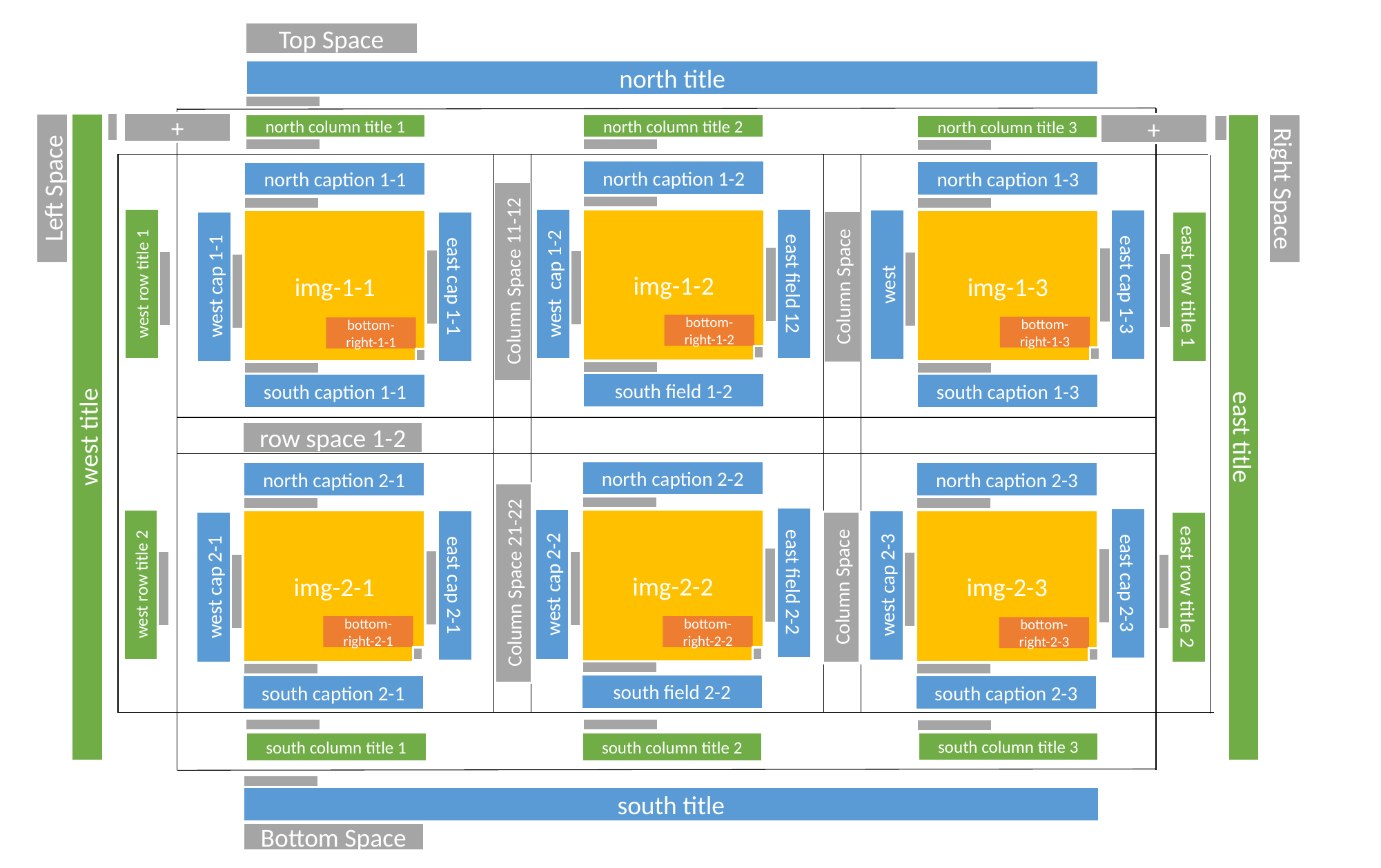

Top Space
north title

+
north column title 2
+
north column title 1
north column title 3

north caption 1-2
north caption 1-3
north caption 1-1
Left Space
Right Space

img-1-2
img-1-3
img-1-1
Column Space 11-12
west  cap 1-2
east field 12
west row title 1
west
east cap 1-3
Column Space
east row title 1
west cap 1-1
east cap 1-1

bottom-right-1-2
bottom-right-1-3
bottom-right-1-1

south field 1-2
south caption 1-3
south caption 1-1
west title
east title
row space 1-2
north caption 2-2
north caption 2-3
north caption 2-1

img-2-2
img-2-3
img-2-1
Column Space 21-22
east field 2-2
east cap 2-3
west cap 2-2
west row title 2
west cap 2-3
east cap 2-1
Column Space
east row title 2
west cap 2-1

bottom-right-2-1
bottom-right-2-2
bottom-right-2-3

south field 2-2
south caption 2-3
south caption 2-1

south column title 1
south column title 2
south column title 3

south title
Bottom Space